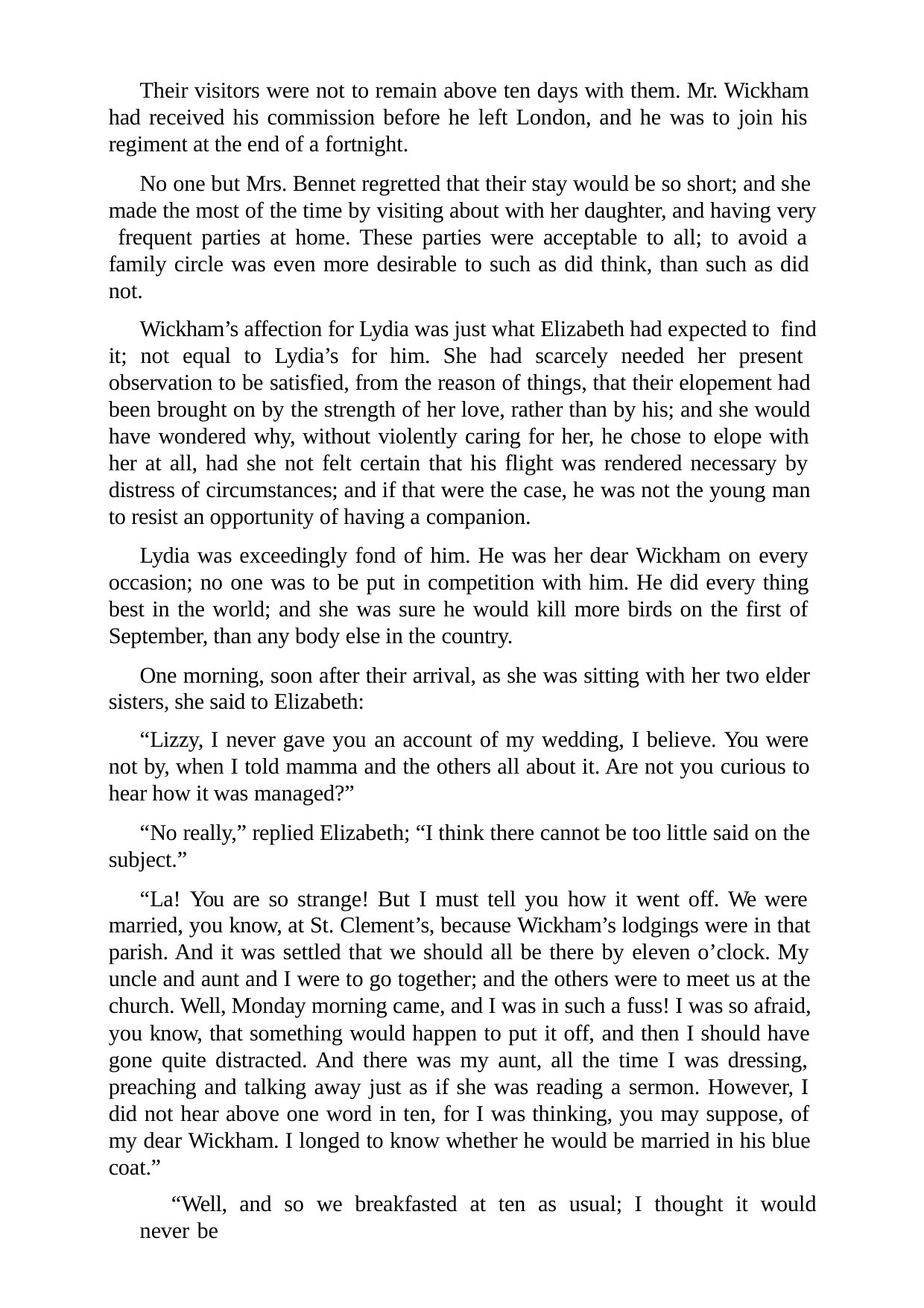

Their visitors were not to remain above ten days with them. Mr. Wickham  had received his commission before he left London, and he was to join his  regiment at the end of a fortnight.
No one but Mrs. Bennet regretted that their stay would be so short; and she  made the most of the time by visiting about with her daughter, and having very  frequent parties at home. These parties were acceptable to all; to avoid a  family circle was even more desirable to such as did think, than such as did  not.
Wickham’s affection for Lydia was just what Elizabeth had expected to  find it; not equal to Lydia’s for him. She had scarcely needed her present  observation to be satisfied, from the reason of things, that their elopement had  been brought on by the strength of her love, rather than by his; and she would  have wondered why, without violently caring for her, he chose to elope with  her at all, had she not felt certain that his flight was rendered necessary by  distress of circumstances; and if that were the case, he was not the young man  to resist an opportunity of having a companion.
Lydia was exceedingly fond of him. He was her dear Wickham on every  occasion; no one was to be put in competition with him. He did every thing  best in the world; and she was sure he would kill more birds on the first of  September, than any body else in the country.
One morning, soon after their arrival, as she was sitting with her two elder  sisters, she said to Elizabeth:
“Lizzy, I never gave you an account of my wedding, I believe. You were  not by, when I told mamma and the others all about it. Are not you curious to  hear how it was managed?”
“No really,” replied Elizabeth; “I think there cannot be too little said on the  subject.”
“La! You are so strange! But I must tell you how it went off. We were  married, you know, at St. Clement’s, because Wickham’s lodgings were in that  parish. And it was settled that we should all be there by eleven o’clock. My  uncle and aunt and I were to go together; and the others were to meet us at the  church. Well, Monday morning came, and I was in such a fuss! I was so afraid,  you know, that something would happen to put it off, and then I should have  gone quite distracted. And there was my aunt, all the time I was dressing,  preaching and talking away just as if she was reading a sermon. However, I  did not hear above one word in ten, for I was thinking, you may suppose, of  my dear Wickham. I longed to know whether he would be married in his blue  coat.”
“Well, and so we breakfasted at ten as usual; I thought it would never be